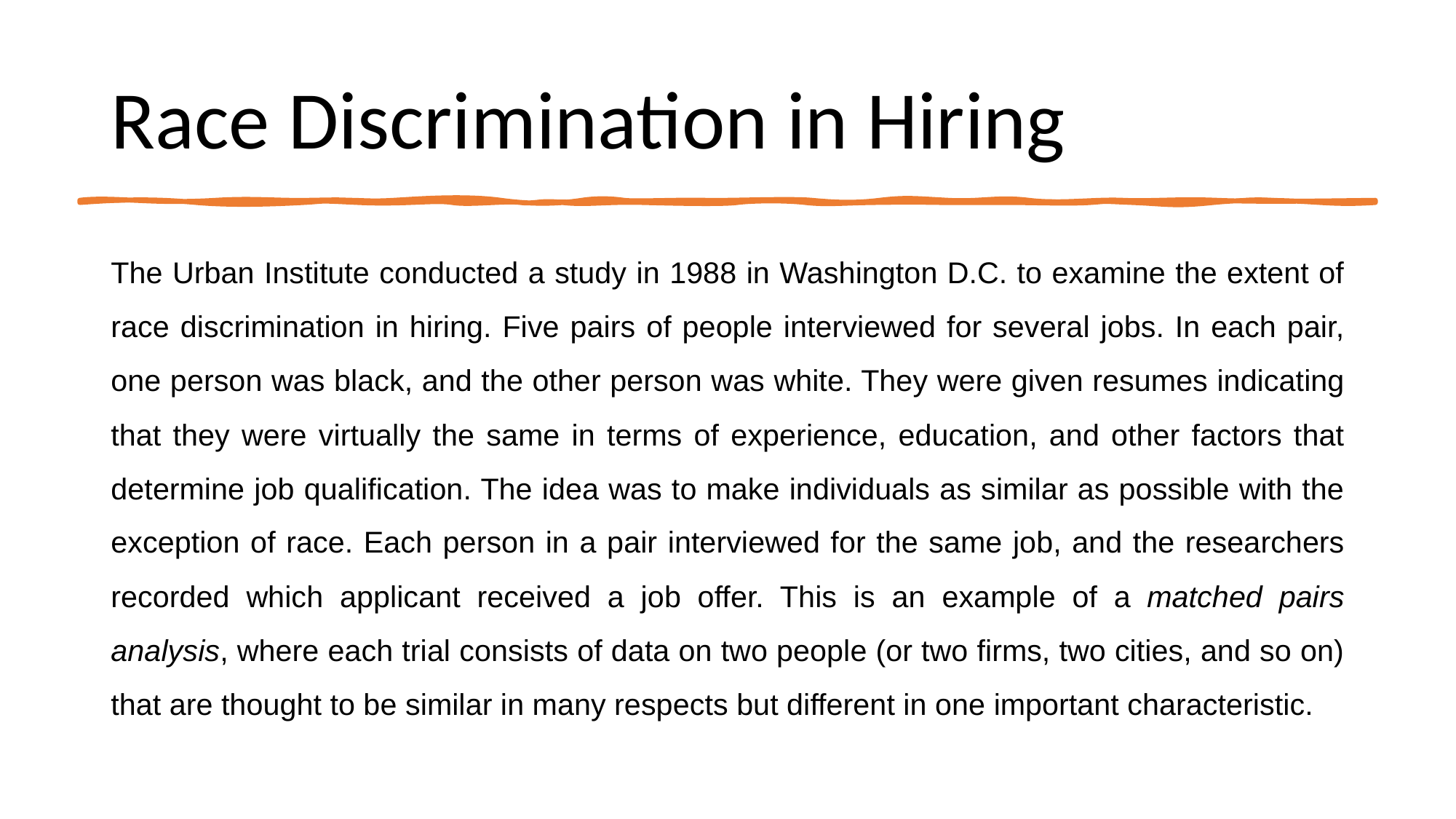

# Race Discrimination in Hiring

The Urban Institute conducted a study in 1988 in Washington D.C. to examine the extent of race discrimination in hiring. Five pairs of people interviewed for several jobs. In each pair, one person was black, and the other person was white. They were given resumes indicating that they were virtually the same in terms of experience, education, and other factors that determine job qualification. The idea was to make individuals as similar as possible with the exception of race. Each person in a pair interviewed for the same job, and the researchers recorded which applicant received a job offer. This is an example of a matched pairs analysis, where each trial consists of data on two people (or two firms, two cities, and so on) that are thought to be similar in many respects but different in one important characteristic.